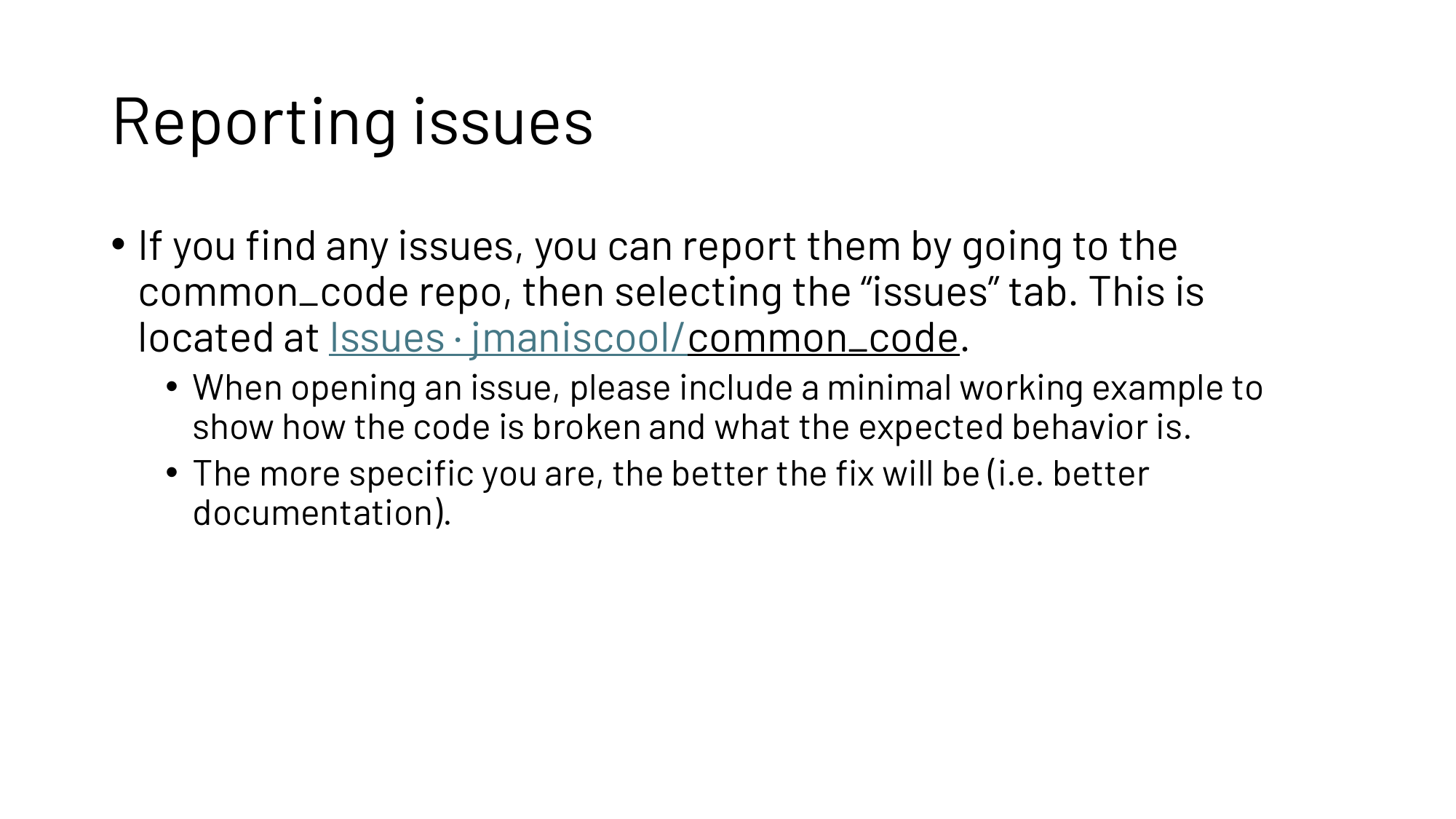

# Reporting issues
If you find any issues, you can report them by going to the common_code repo, then selecting the “issues” tab. This is located at Issues · jmaniscool/common_code.
When opening an issue, please include a minimal working example to show how the code is broken and what the expected behavior is.
The more specific you are, the better the fix will be (i.e. better documentation).